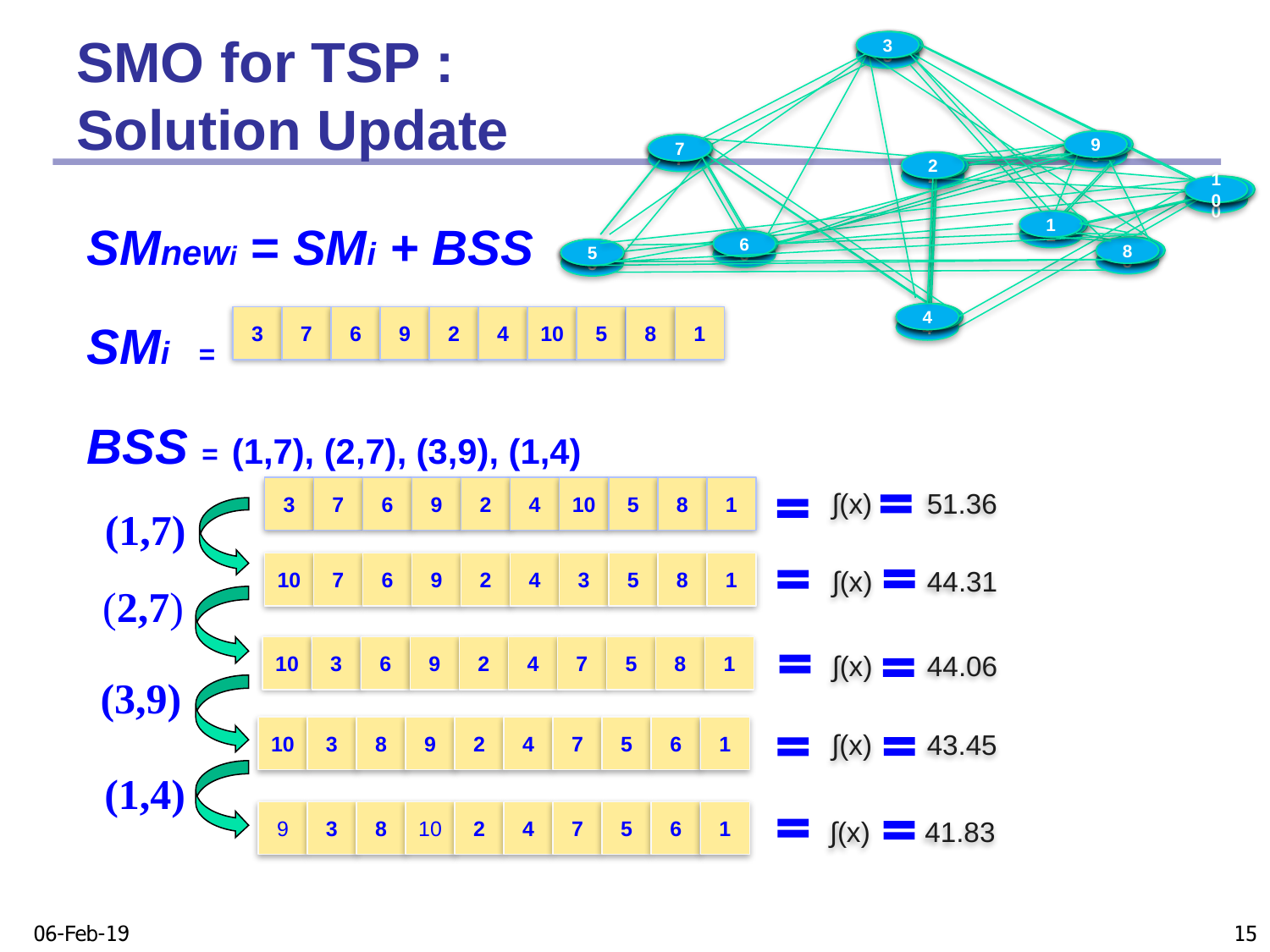

3
9
7
2
10
1
6
8
5
4
3
9
7
2
10
1
6
8
5
4
3
9
7
2
10
1
6
8
5
4
3
9
7
2
10
1
6
8
5
4
3
9
7
2
10
1
6
8
5
4
3
9
7
2
10
1
6
8
5
4
# SMO for TSP : Solution Update
SMnewi = SMi + BSS
SMi   =
BSS = (1,7), (2,7), (3,9), (1,4)

3
7
6
9
2
4
10
5
8
1
∫(x)       51.36
3
7
6
9
2
4
10
5
8
1

(1,7)

∫(x)       44.31
10
7
6
9
2
4
3
5
8
1

(2,7)

∫(x)       44.06
10
3
6
9
2
4
7
5
8
1

(3,9)

∫(x)       43.45
10
3
8
9
2
4
7
5
6
1

(1,4)
∫(x)       41.83
9
3
8
10
2
4
7
5
6
1

06-Feb-19
15